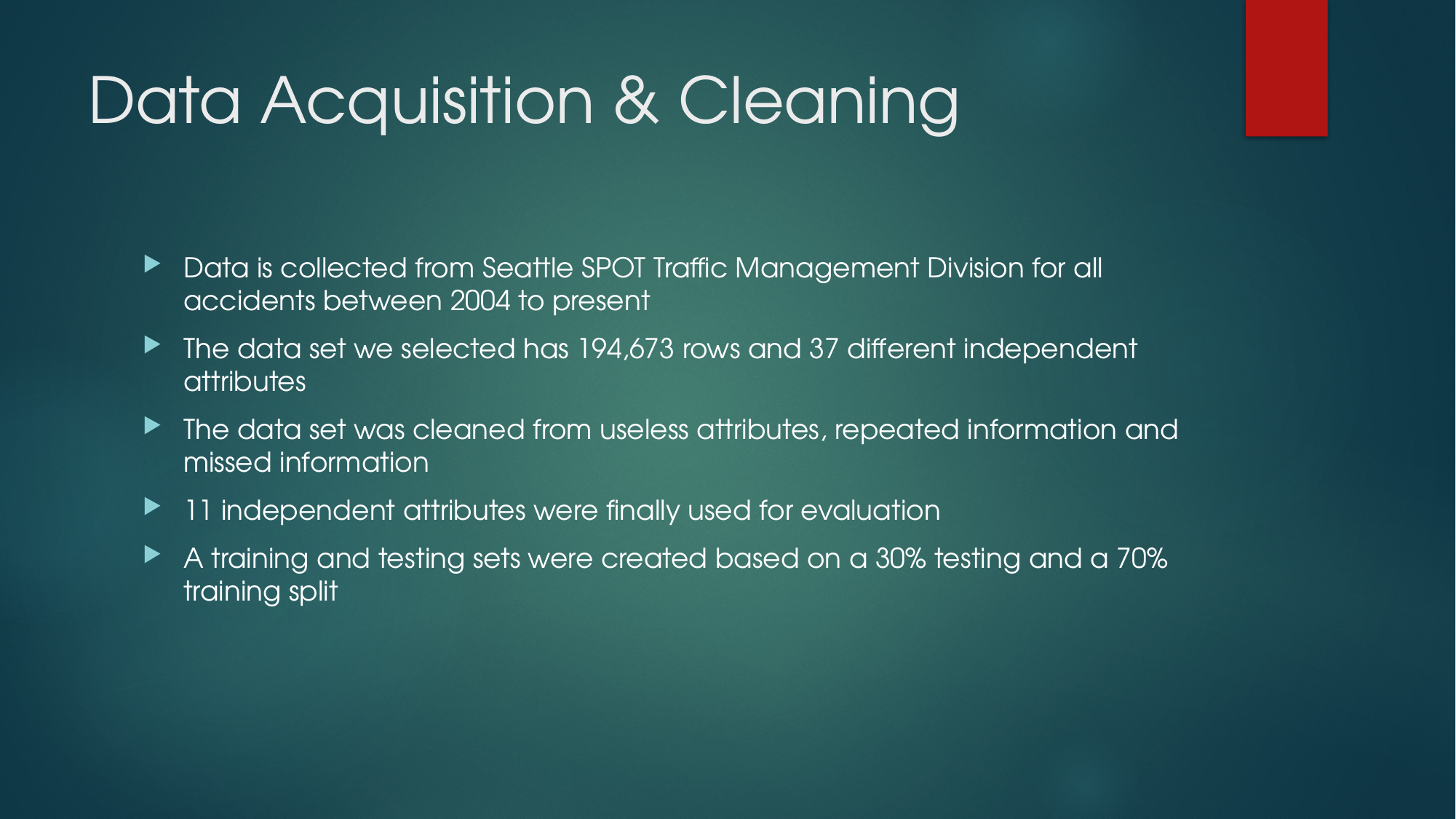

# Data Acquisition & Cleaning
Data is collected from Seattle SPOT Traffic Management Division for all accidents between 2004 to present
The data set we selected has 194,673 rows and 37 different independent attributes
The data set was cleaned from useless attributes, repeated information and missed information
11 independent attributes were finally used for evaluation
A training and testing sets were created based on a 30% testing and a 70% training split